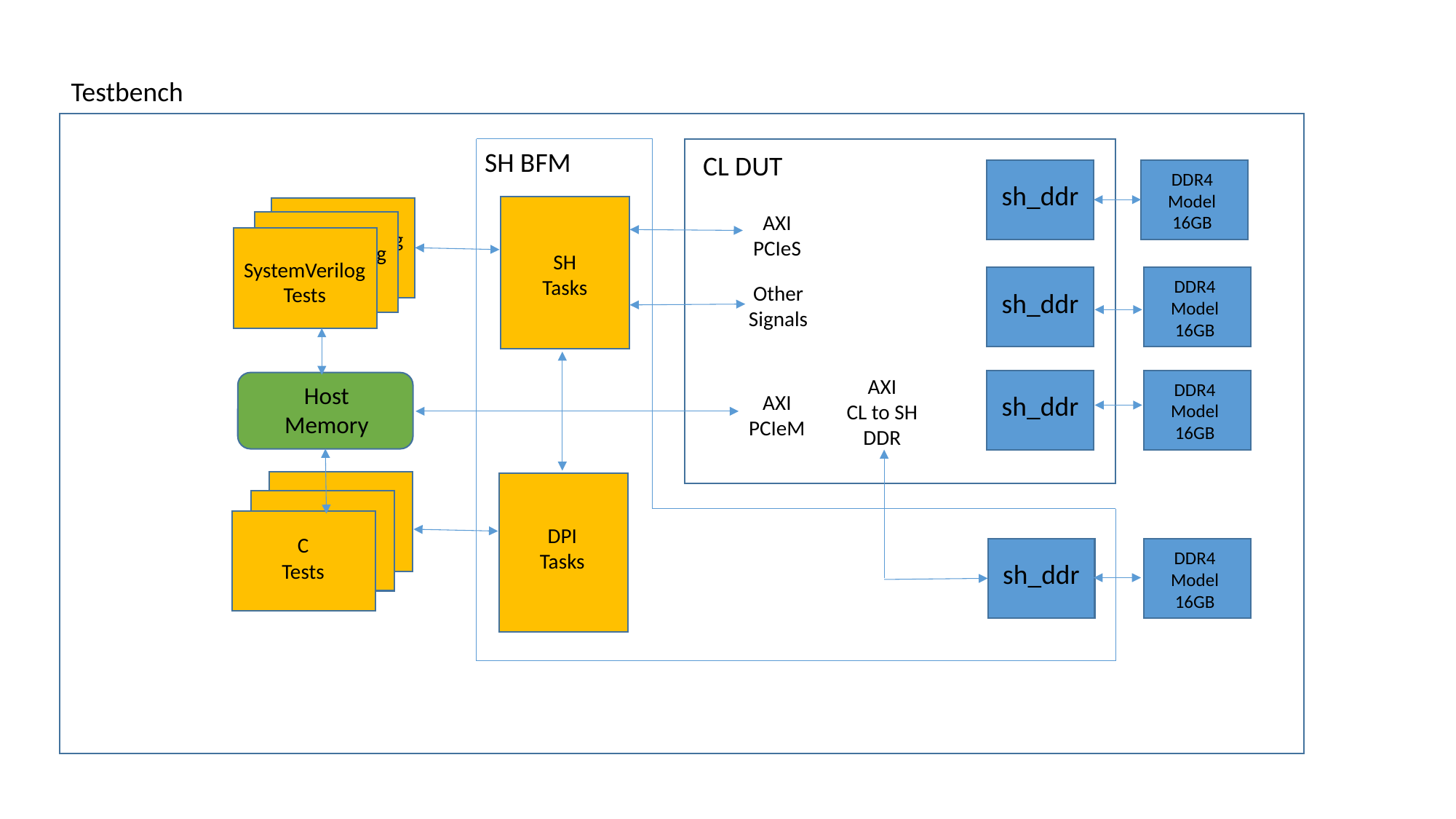

Testbench

SH BFM
CL DUT

sh_ddr

DDR4
Model
16GB

SystemVerilog
Test
AXI
PCIeS

SystemVerilog
Test

SystemVerilog
Tests
SH
Tasks

sh_ddr

DDR4
Model
16GB
Other
Signals
AXI
CL to SH DDR

DDR4
Model
16GB

sh_ddr

Host
Memory
AXI
PCIeM

C
Tests

C
Tests

C
Tests
DPI
Tasks

sh_ddr

DDR4
Model
16GB